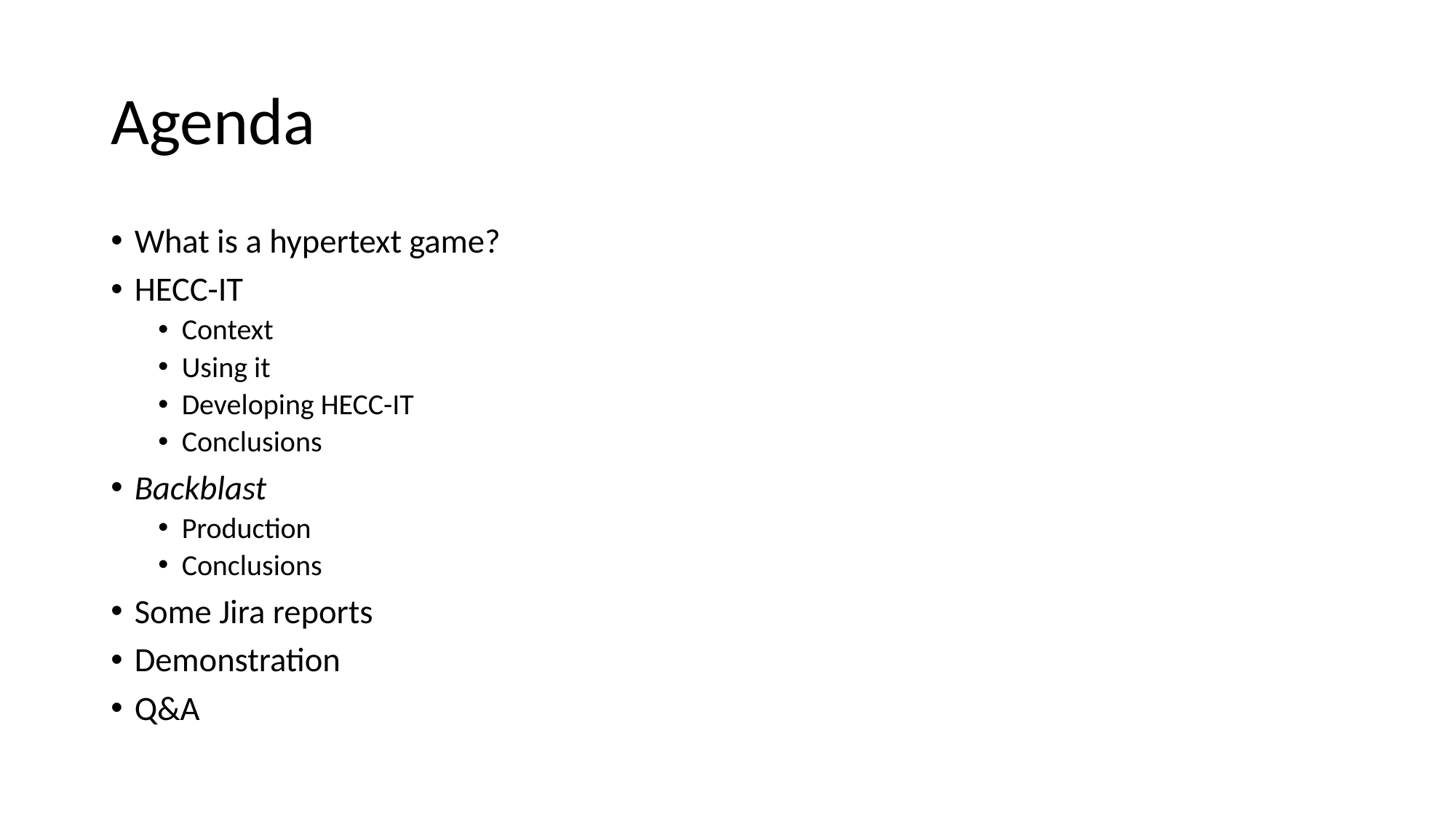

# Agenda
What is a hypertext game?
HECC-IT
Context
Using it
Developing HECC-IT
Conclusions
Backblast
Production
Conclusions
Some Jira reports
Demonstration
Q&A